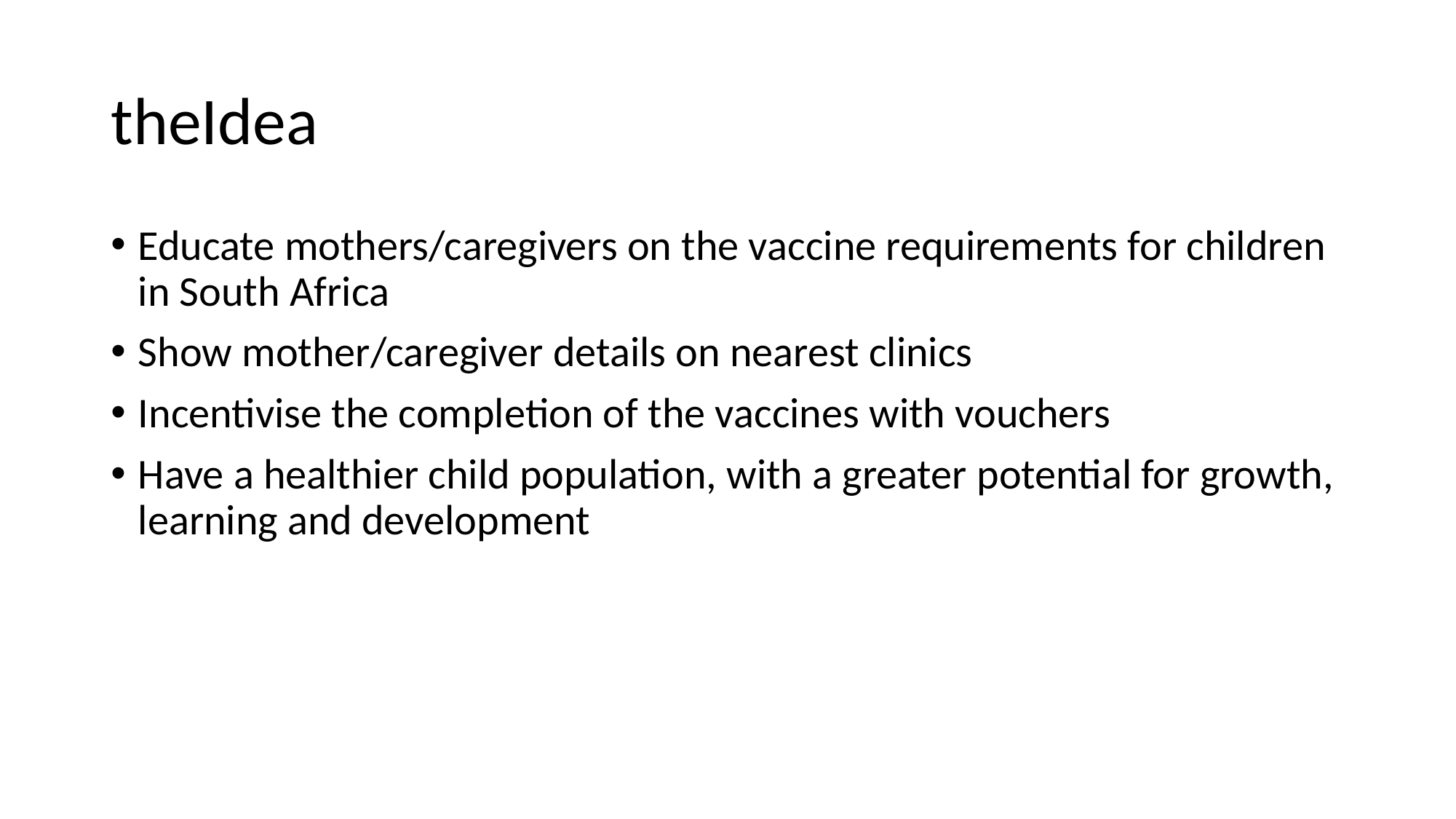

# theIdea
Educate mothers/caregivers on the vaccine requirements for children in South Africa
Show mother/caregiver details on nearest clinics
Incentivise the completion of the vaccines with vouchers
Have a healthier child population, with a greater potential for growth, learning and development